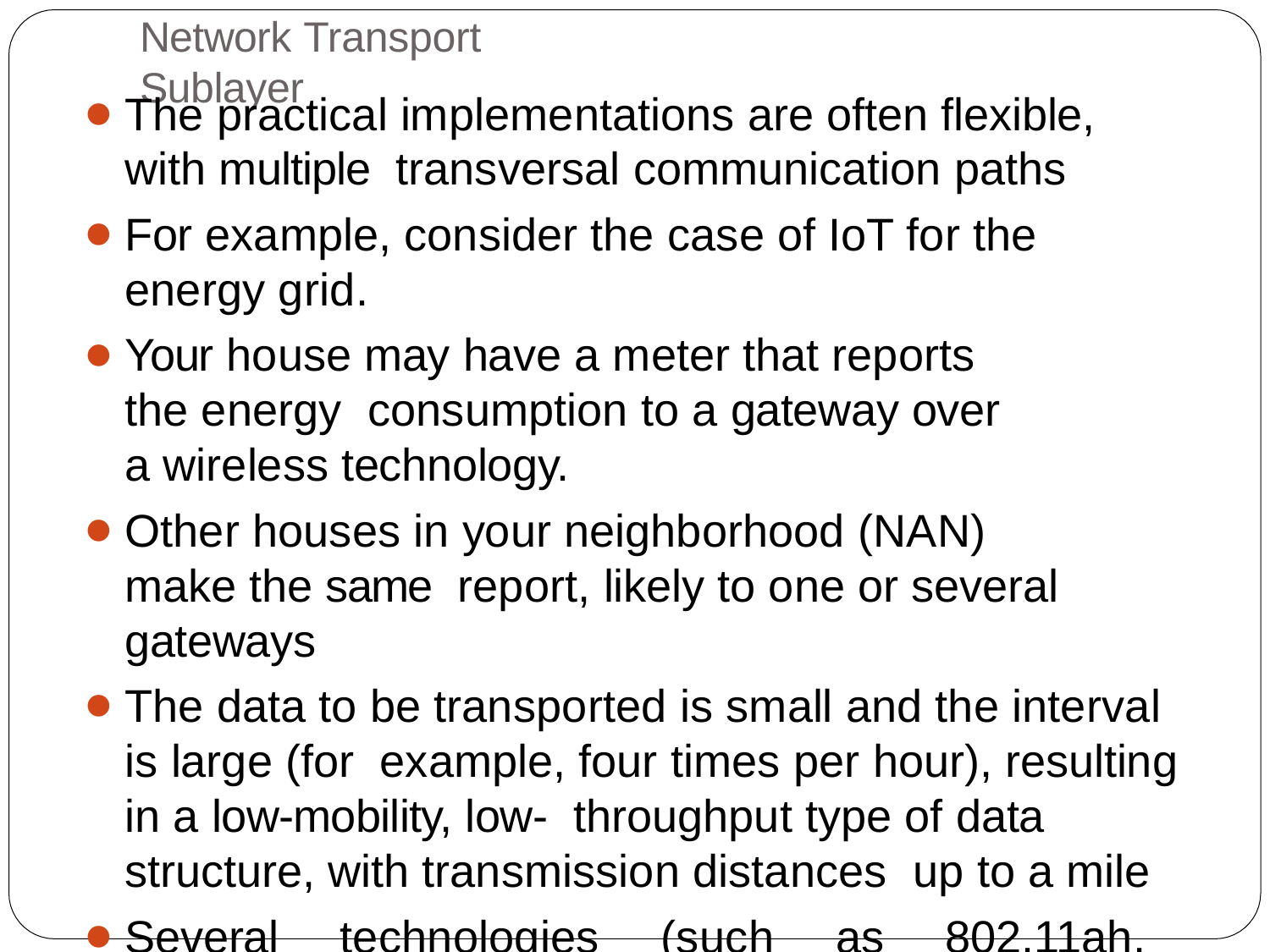

# Network Transport Sublayer
The practical implementations are often flexible, with multiple  transversal communication paths
For example, consider the case of IoT for the energy grid.
Your house may have a meter that reports the energy  consumption to a gateway over a wireless technology.
Other houses in your neighborhood (NAN) make the same  report, likely to one or several gateways
The data to be transported is small and the interval is large (for  example, four times per hour), resulting in a low-mobility, low-  throughput type of data structure, with transmission distances  up to a mile
Several technologies (such as 802.11ah, 802.15.4, or LPWA)  can be used for this collection segment. Other neighborhoods  may also connect the same way, thus forming a FAN